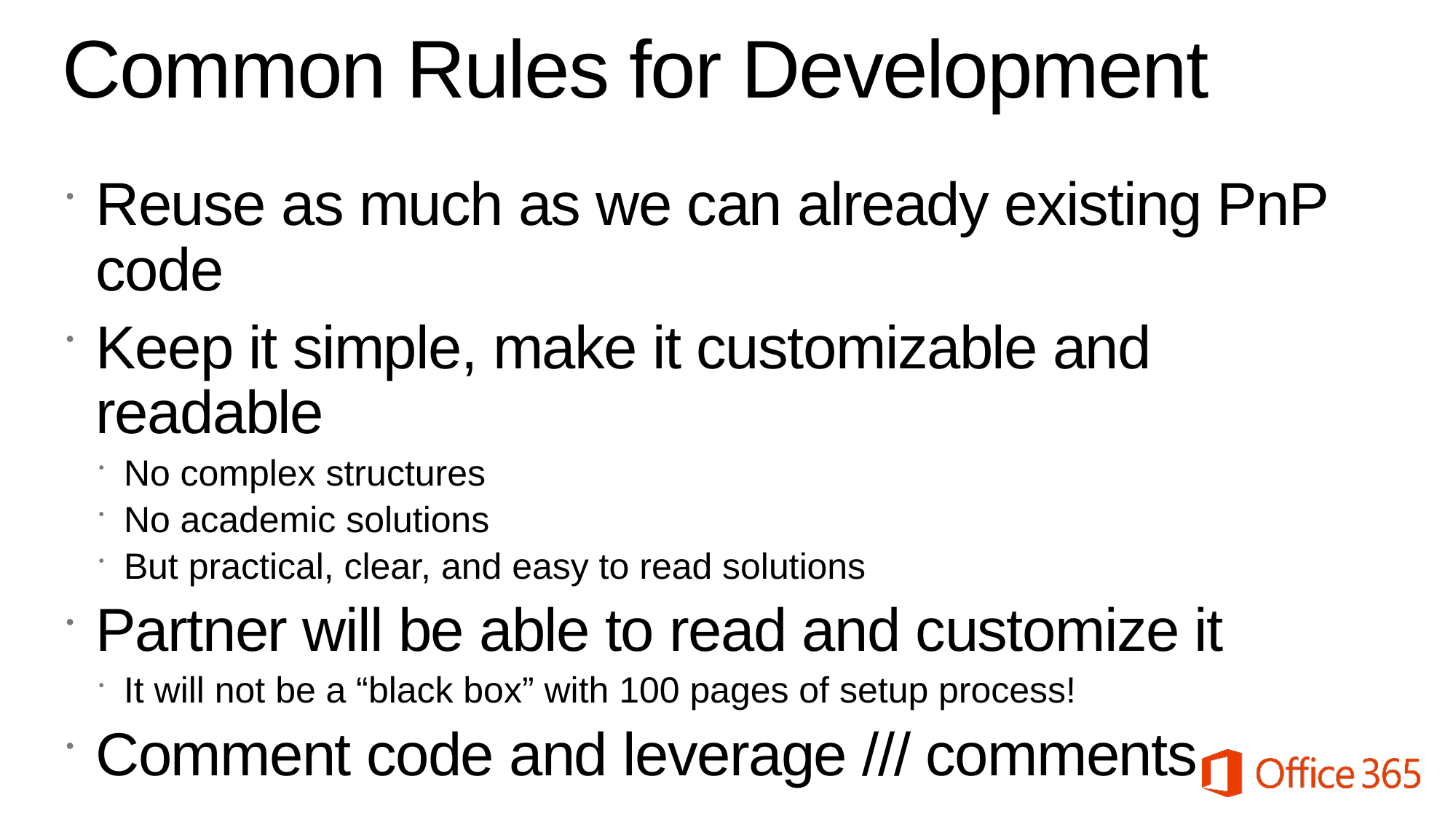

# Common Rules for Development
Reuse as much as we can already existing PnP code
Keep it simple, make it customizable and readable
No complex structures
No academic solutions
But practical, clear, and easy to read solutions
Partner will be able to read and customize it
It will not be a “black box” with 100 pages of setup process!
Comment code and leverage /// comments